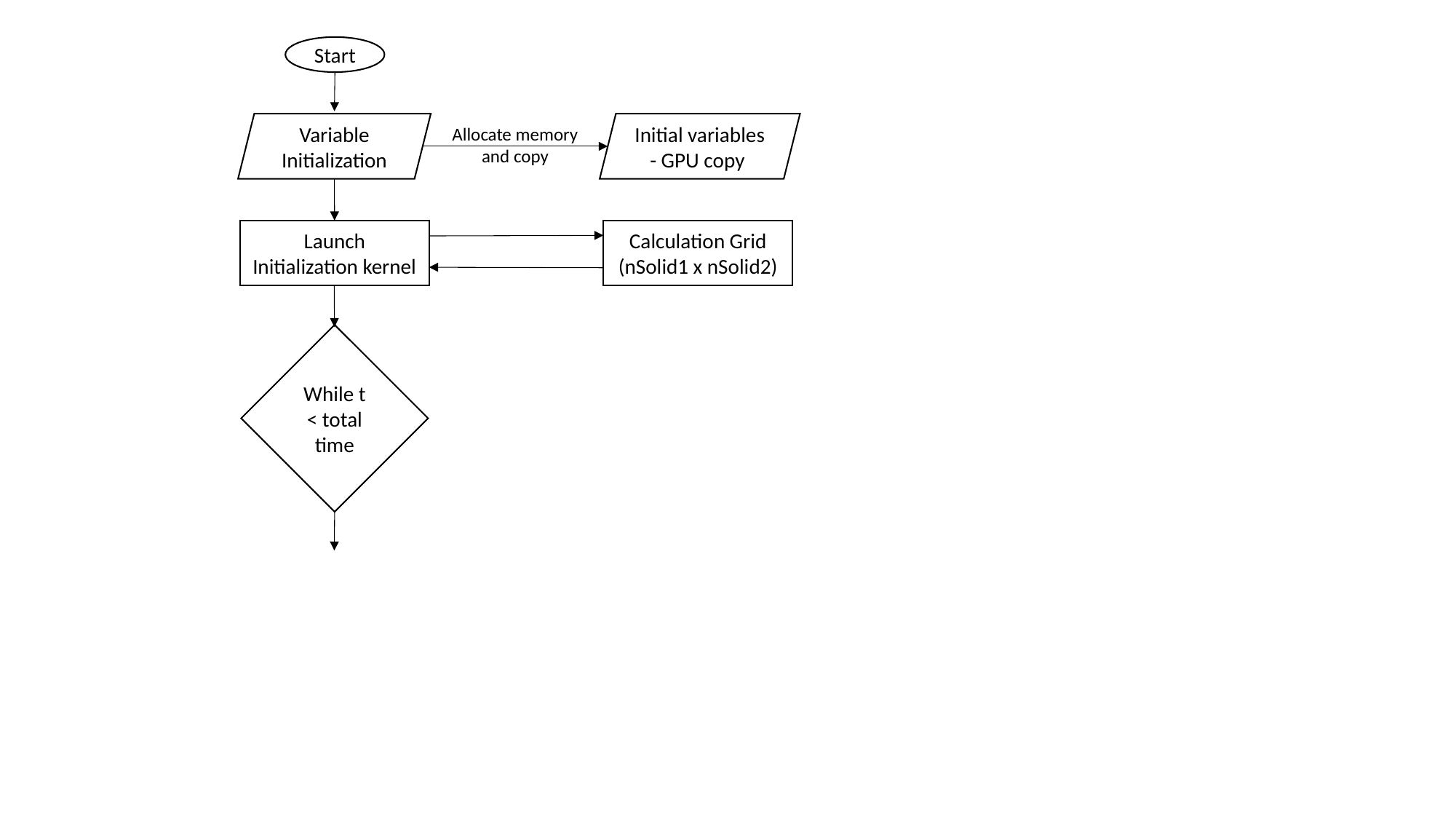

Start
Variable Initialization
Initial variables - GPU copy
Allocate memory and copy
Launch Initialization kernel
Calculation Grid (nSolid1 x nSolid2)
While t < total time